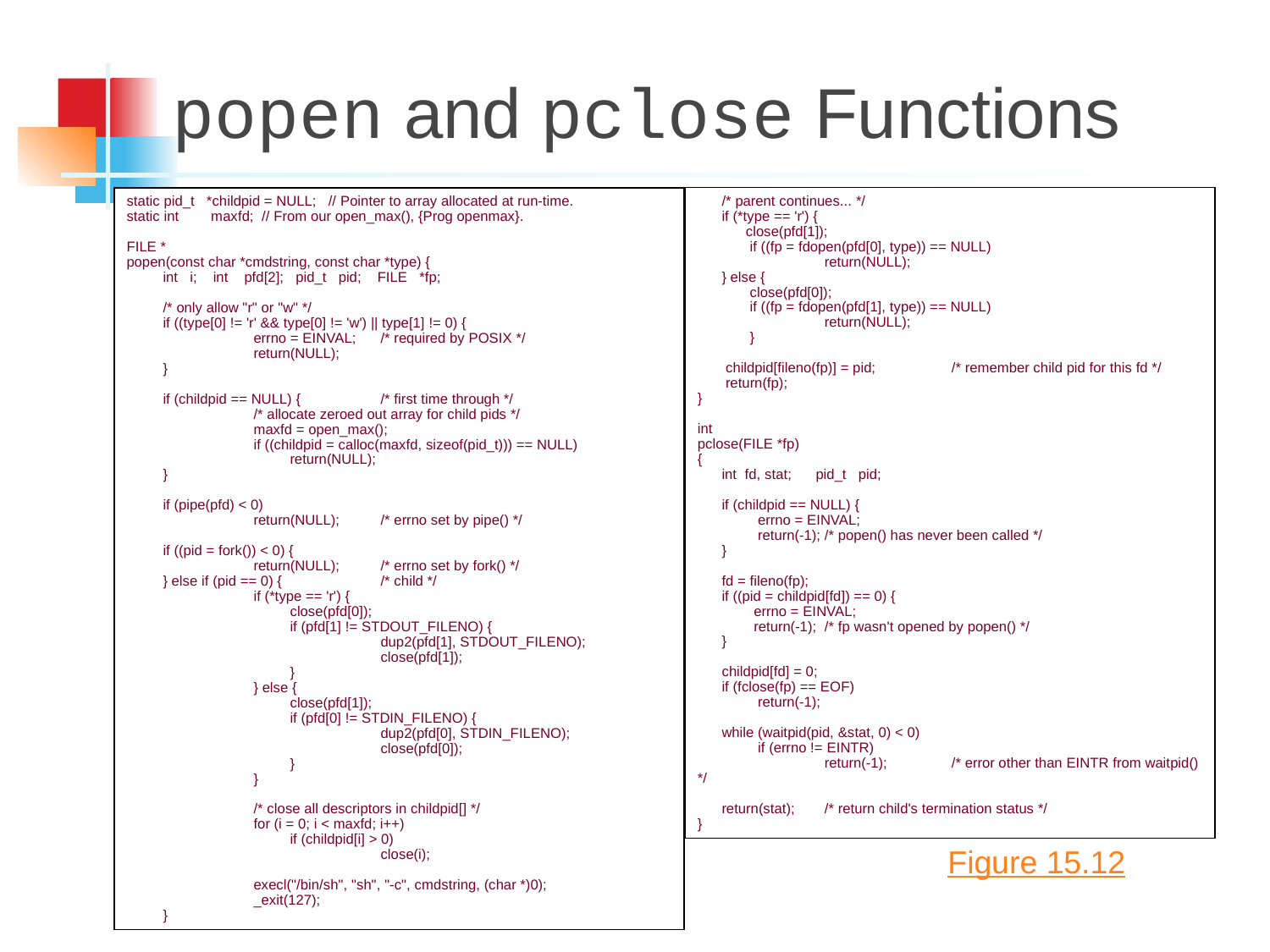

popen and pclose Functions
      /* parent continues... */
      if (*type == 'r') {
            close(pfd[1]);
             if ((fp = fdopen(pfd[0], type)) == NULL)
	return(NULL);
      } else {
             close(pfd[0]);
             if ((fp = fdopen(pfd[1], type)) == NULL)
	return(NULL);
             }

       childpid[fileno(fp)] = pid;	/* remember child pid for this fd */
       return(fp);
}

int
pclose(FILE *fp)
{
      int  fd, stat;      pid_t   pid;

      if (childpid == NULL) {
               errno = EINVAL;
               return(-1);	/* popen() has never been called */
      }

      fd = fileno(fp);
      if ((pid = childpid[fd]) == 0) {
              errno = EINVAL;
              return(-1);	/* fp wasn't opened by popen() */
      }

      childpid[fd] = 0;
      if (fclose(fp) == EOF)
               return(-1);

      while (waitpid(pid, &stat, 0) < 0)
               if (errno != EINTR)
	return(-1);	/* error other than EINTR from waitpid() */

      return(stat);	/* return child's termination status */
}
static pid_t   *childpid = NULL;   // Pointer to array allocated at run-time.
static int        maxfd;  // From our open_max(), {Prog openmax}.

FILE *
popen(const char *cmdstring, const char *type) {
         int   i;    int    pfd[2];   pid_t   pid;    FILE   *fp;

         /* only allow "r" or "w" */
         if ((type[0] != 'r' && type[0] != 'w') || type[1] != 0) {
	errno = EINVAL;	/* required by POSIX */
	return(NULL);
         }

         if (childpid == NULL) {	/* first time through */
	/* allocate zeroed out array for child pids */
	maxfd = open_max();
	if ((childpid = calloc(maxfd, sizeof(pid_t))) == NULL)
	         return(NULL);
         }

         if (pipe(pfd) < 0)
	return(NULL);	/* errno set by pipe() */

         if ((pid = fork()) < 0) {
	return(NULL);	/* errno set by fork() */
         } else if (pid == 0) {	/* child */
	if (*type == 'r') {
	         close(pfd[0]);
	         if (pfd[1] != STDOUT_FILENO) {
		dup2(pfd[1], STDOUT_FILENO);
		close(pfd[1]);
	         }
	} else {
	         close(pfd[1]);
	         if (pfd[0] != STDIN_FILENO) {
		dup2(pfd[0], STDIN_FILENO);
		close(pfd[0]);
	         }
	}

	/* close all descriptors in childpid[] */
	for (i = 0; i < maxfd; i++)
	         if (childpid[i] > 0)
		close(i);

	execl("/bin/sh", "sh", "-c", cmdstring, (char *)0);
	_exit(127);
         }
Figure 15.12